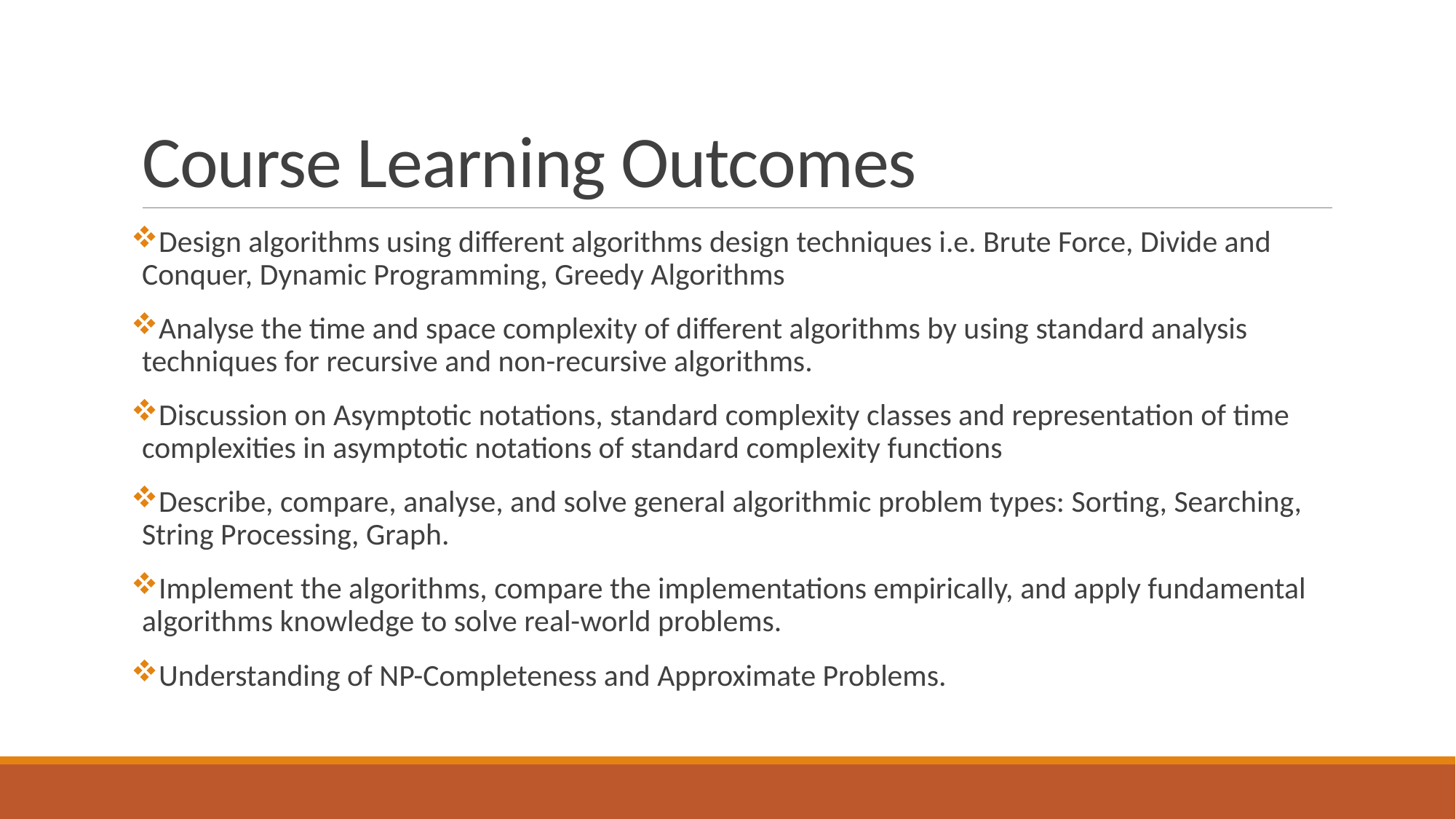

# Course Learning Outcomes
Design algorithms using different algorithms design techniques i.e. Brute Force, Divide and Conquer, Dynamic Programming, Greedy Algorithms
Analyse the time and space complexity of different algorithms by using standard analysis techniques for recursive and non-recursive algorithms.
Discussion on Asymptotic notations, standard complexity classes and representation of time complexities in asymptotic notations of standard complexity functions
Describe, compare, analyse, and solve general algorithmic problem types: Sorting, Searching, String Processing, Graph.
Implement the algorithms, compare the implementations empirically, and apply fundamental algorithms knowledge to solve real-world problems.
Understanding of NP-Completeness and Approximate Problems.